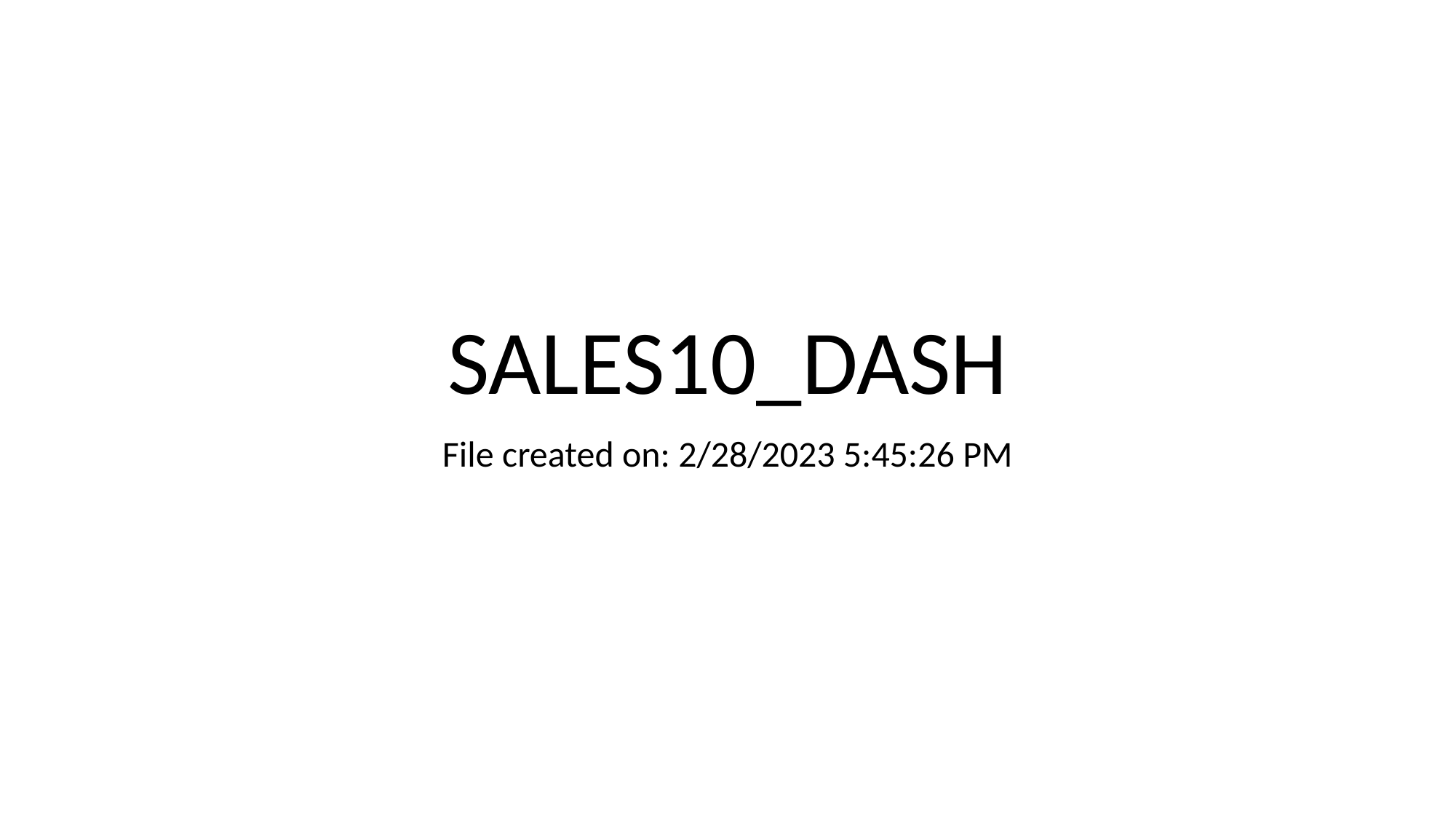

# SALES10_DASH
File created on: 2/28/2023 5:45:26 PM